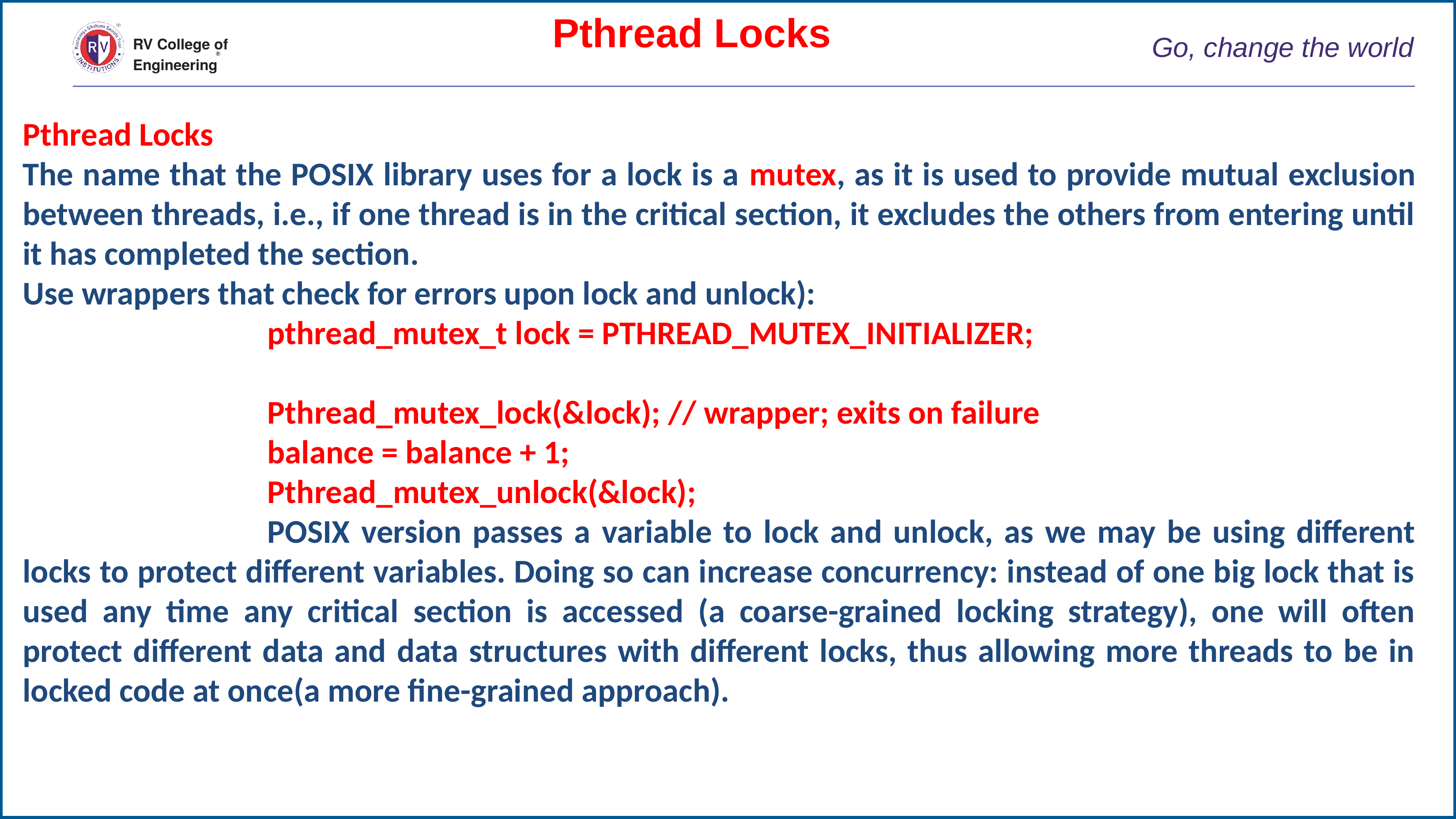

Pthread Locks

# Go, change the world
RV College of
Engineering

Pthread Locks
The name that the POSIX library uses for a lock is a mutex, as it is used to provide mutual exclusion between threads, i.e., if one thread is in the critical section, it excludes the others from entering until it has completed the section.
Use wrappers that check for errors upon lock and unlock):
pthread_mutex_t lock = PTHREAD_MUTEX_INITIALIZER;

Pthread_mutex_lock(&lock); // wrapper; exits on failure
balance = balance + 1;
Pthread_mutex_unlock(&lock);
POSIX version passes a variable to lock and unlock, as we may be using different locks to protect different variables. Doing so can increase concurrency: instead of one big lock that is used any time any critical section is accessed (a coarse-grained locking strategy), one will often protect different data and data structures with different locks, thus allowing more threads to be in locked code at once(a more fine-grained approach).